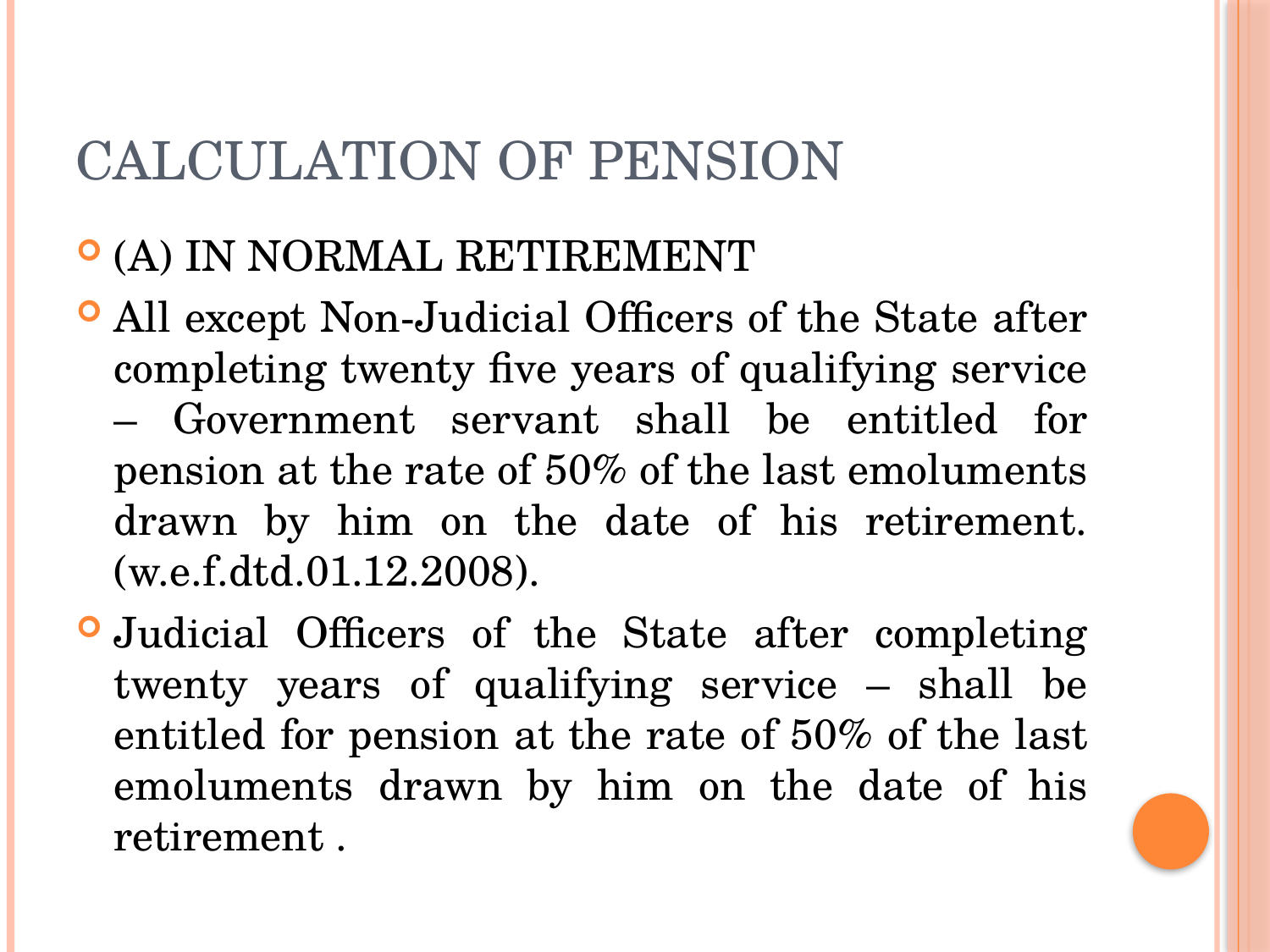

# Calculation of Pension
(A) IN NORMAL RETIREMENT
All except Non-Judicial Officers of the State after completing twenty five years of qualifying service – Government servant shall be entitled for pension at the rate of 50% of the last emoluments drawn by him on the date of his retirement. (w.e.f.dtd.01.12.2008).
Judicial Officers of the State after completing twenty years of qualifying service – shall be entitled for pension at the rate of 50% of the last emoluments drawn by him on the date of his retirement .